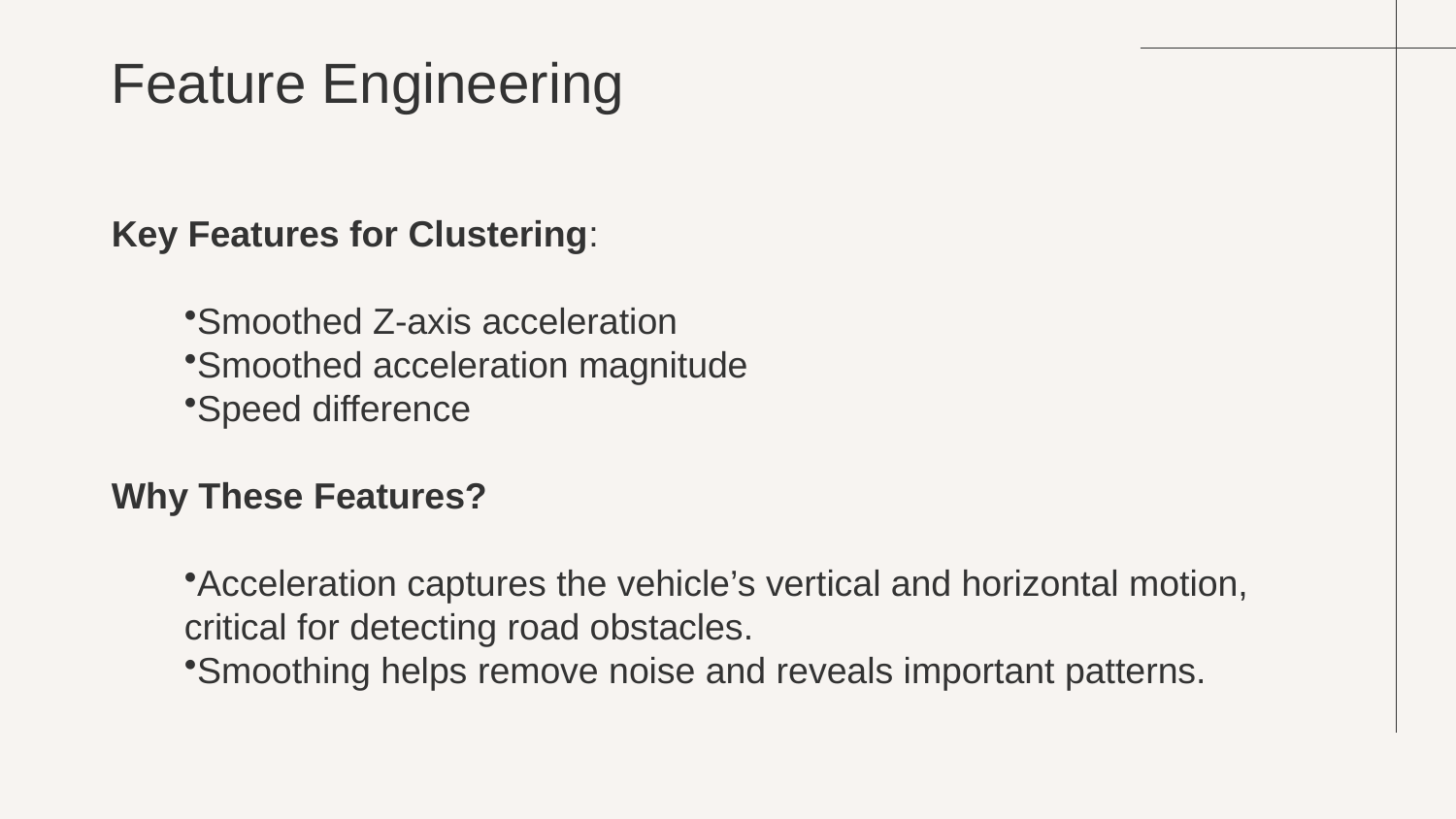

# Feature Engineering

Key Features for Clustering:
Smoothed Z-axis acceleration
Smoothed acceleration magnitude
Speed difference
Why These Features?
Acceleration captures the vehicle’s vertical and horizontal motion, critical for detecting road obstacles.
Smoothing helps remove noise and reveals important patterns.